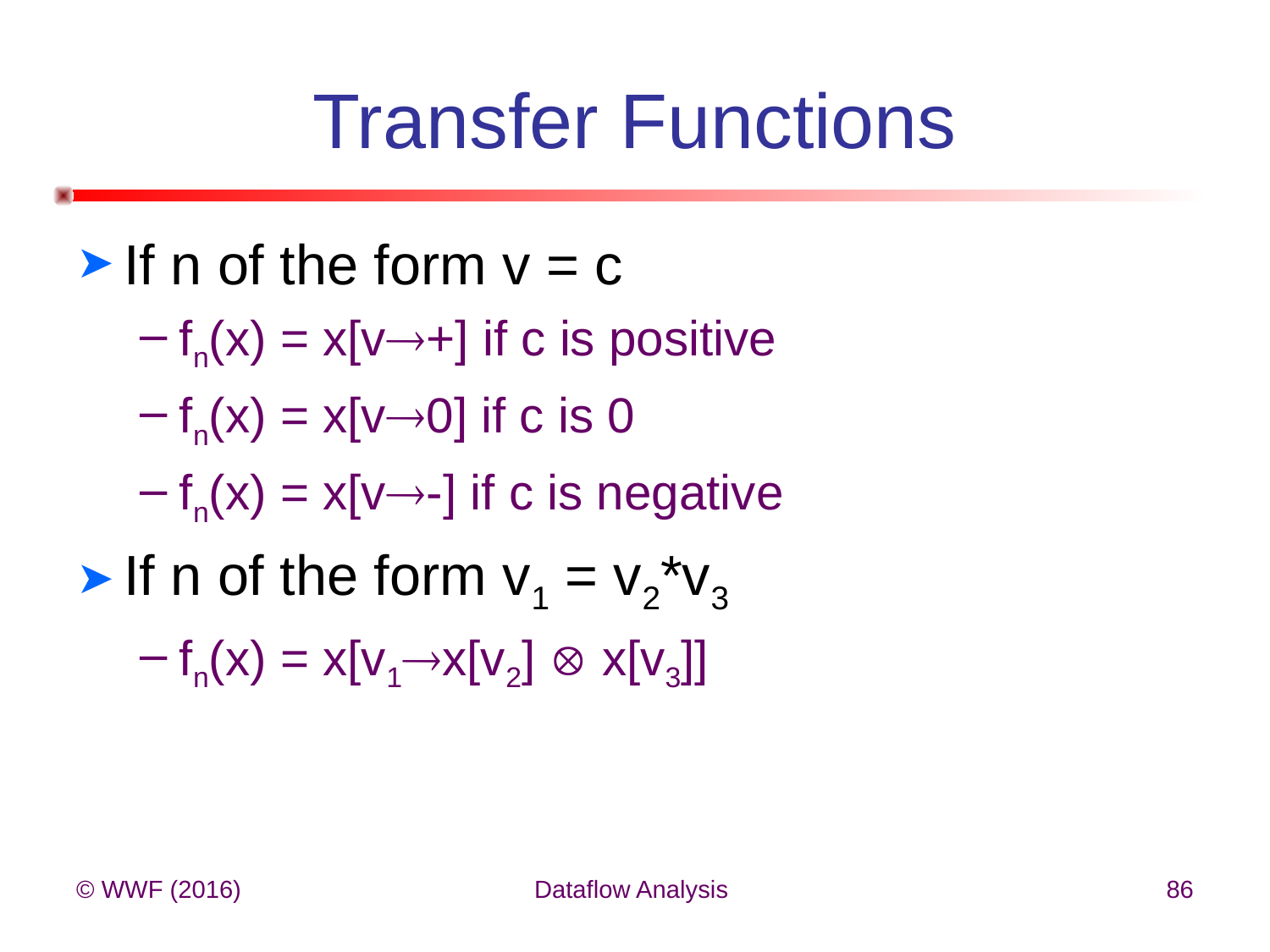

# Transfer Functions
If n of the form v = c
fn(x) = x[v→+] if c is positive
fn(x) = x[v→0] if c is 0
fn(x) = x[v→-] if c is negative
If n of the form v1 = v2*v3
fn(x) = x[v1→x[v2] ⊗ x[v3]]

© WWF (2016)
Dataflow Analysis
86